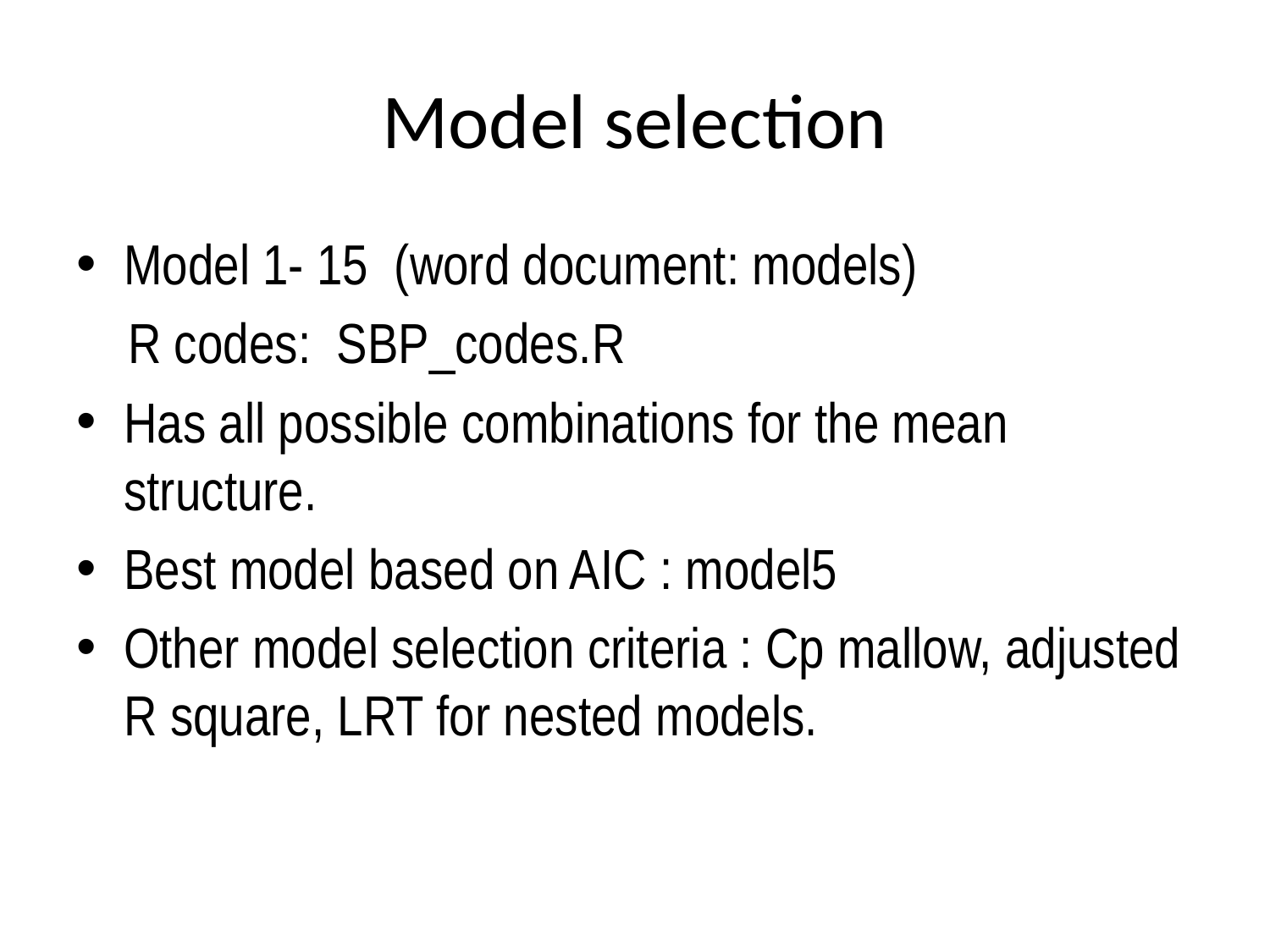

# Model selection
Model 1- 15  (word document: models)
    R codes:  SBP_codes.R
Has all possible combinations for the mean structure.
Best model based on AIC : model5
Other model selection criteria : Cp mallow, adjusted R square, LRT for nested models.